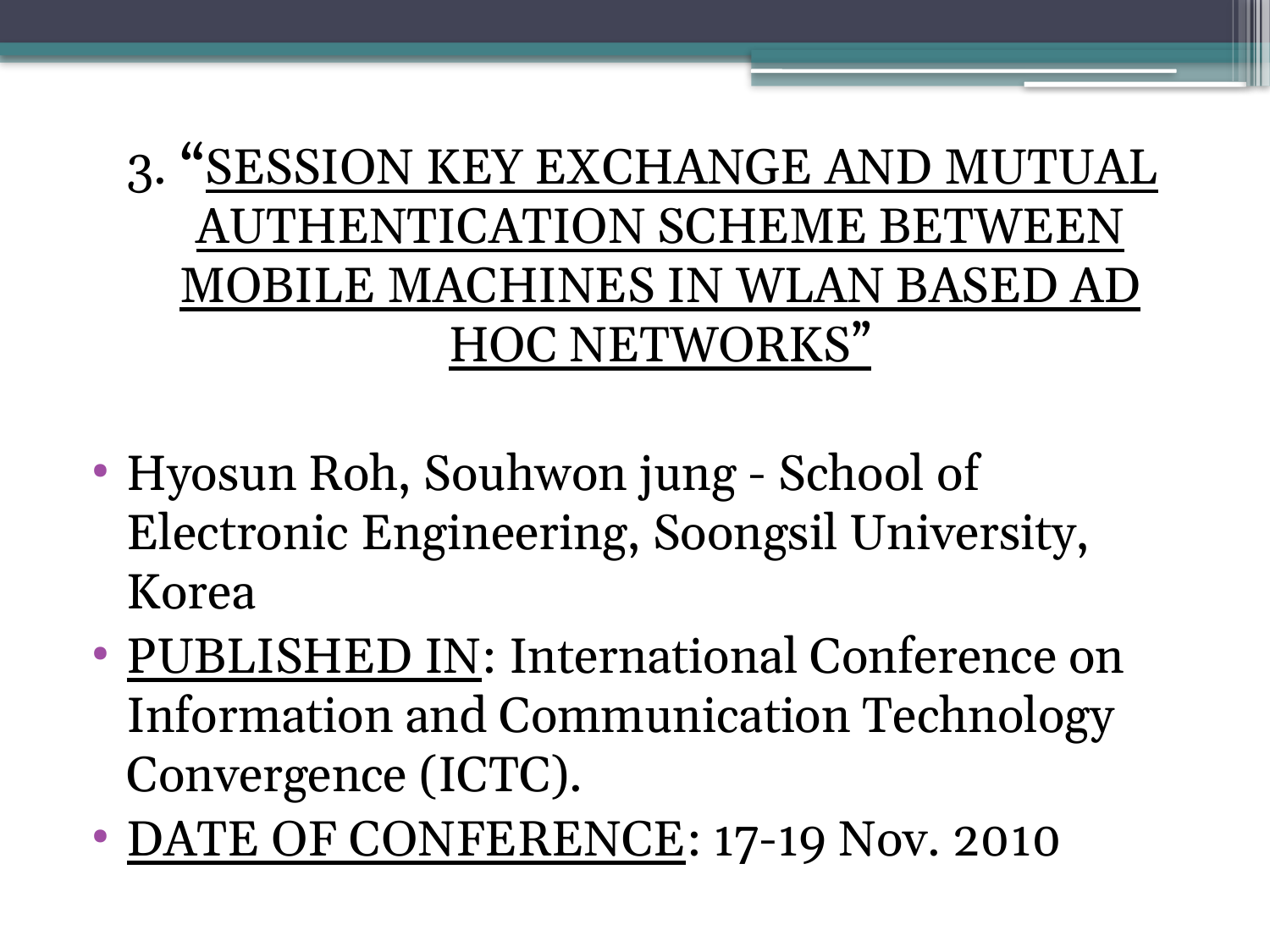

3. “SESSION KEY EXCHANGE AND MUTUAL AUTHENTICATION SCHEME BETWEEN MOBILE MACHINES IN WLAN BASED AD HOC NETWORKS”

Hyosun Roh, Souhwon jung - School of Electronic Engineering, Soongsil University, Korea
PUBLISHED IN: International Conference on Information and Communication Technology Convergence (ICTC).
DATE OF CONFERENCE: 17-19 Nov. 2010